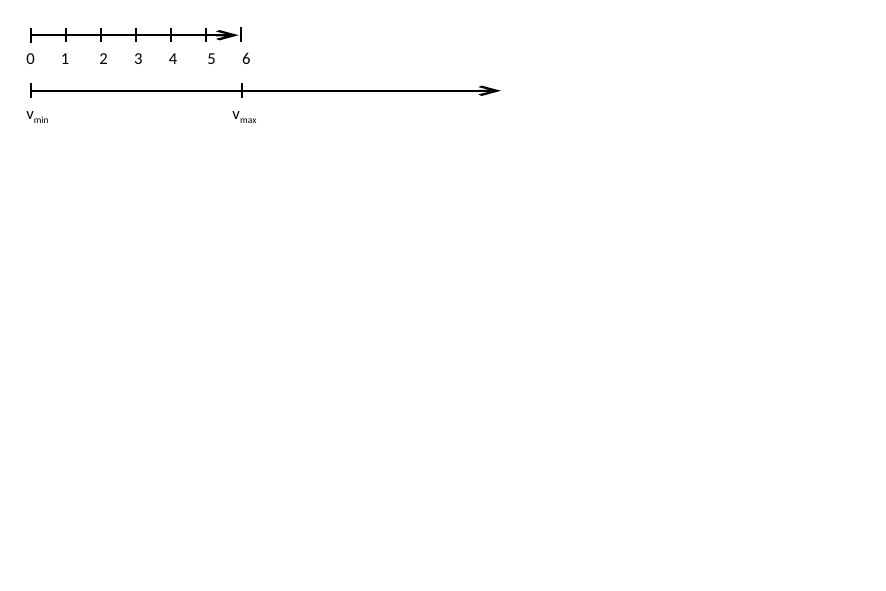

0       1        2       3       4        5       6
vmin                                                 vmax